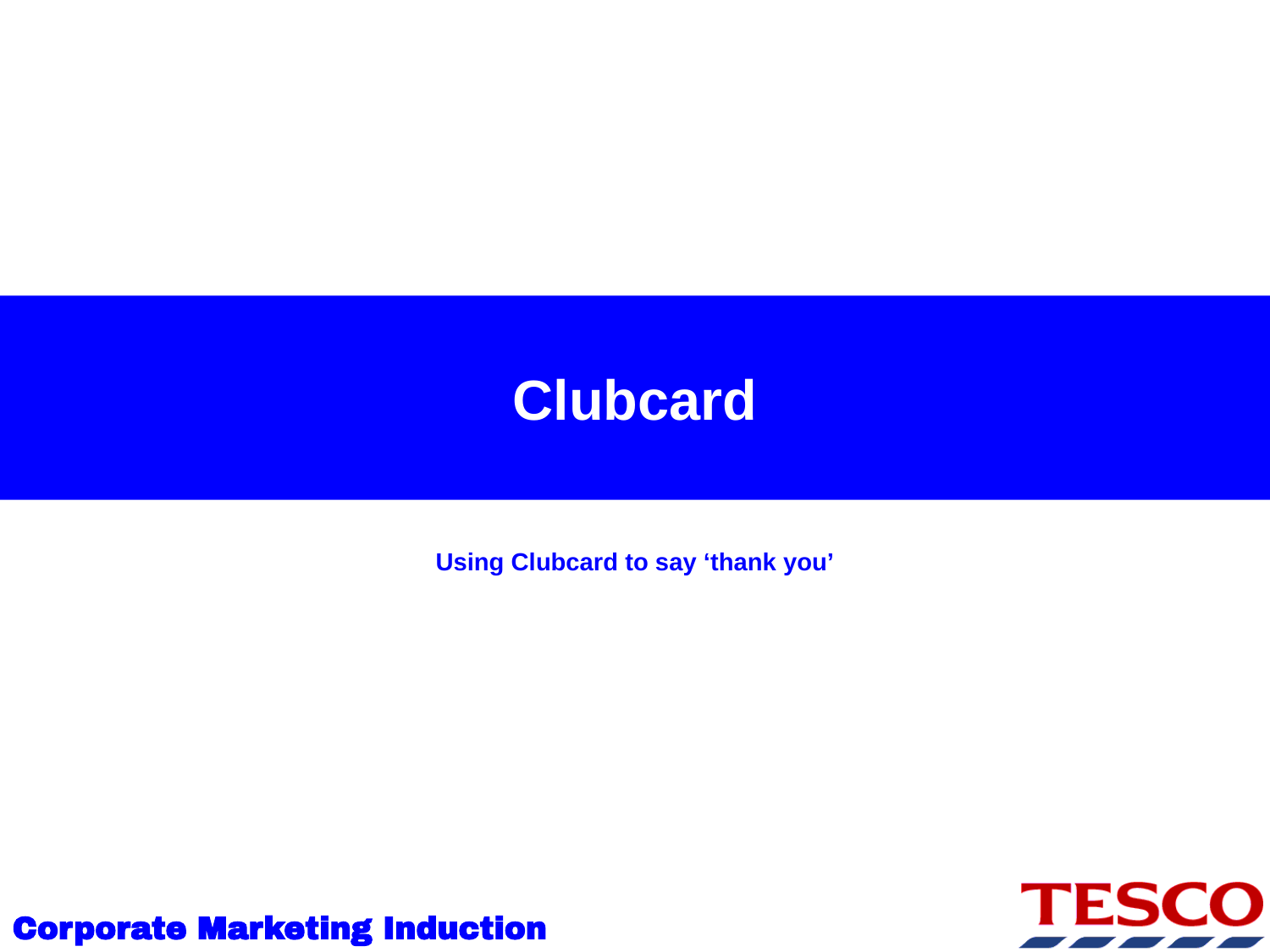

# Clubcard
Using Clubcard to say ‘thank you’